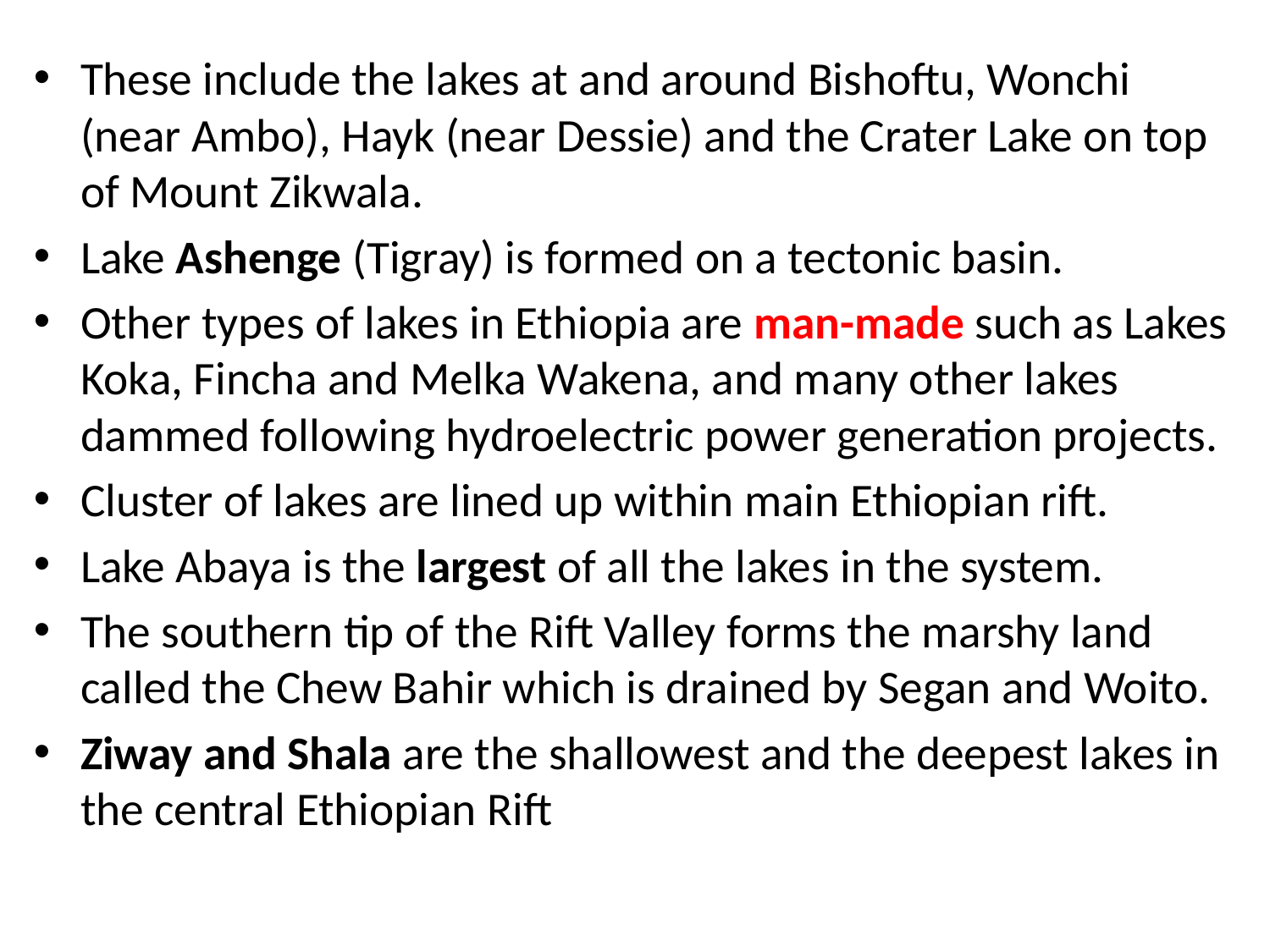

These include the lakes at and around Bishoftu, Wonchi (near Ambo), Hayk (near Dessie) and the Crater Lake on top of Mount Zikwala.
Lake Ashenge (Tigray) is formed on a tectonic basin.
Other types of lakes in Ethiopia are man-made such as Lakes Koka, Fincha and Melka Wakena, and many other lakes dammed following hydroelectric power generation projects.
Cluster of lakes are lined up within main Ethiopian rift.
Lake Abaya is the largest of all the lakes in the system.
The southern tip of the Rift Valley forms the marshy land called the Chew Bahir which is drained by Segan and Woito.
Ziway and Shala are the shallowest and the deepest lakes in the central Ethiopian Rift